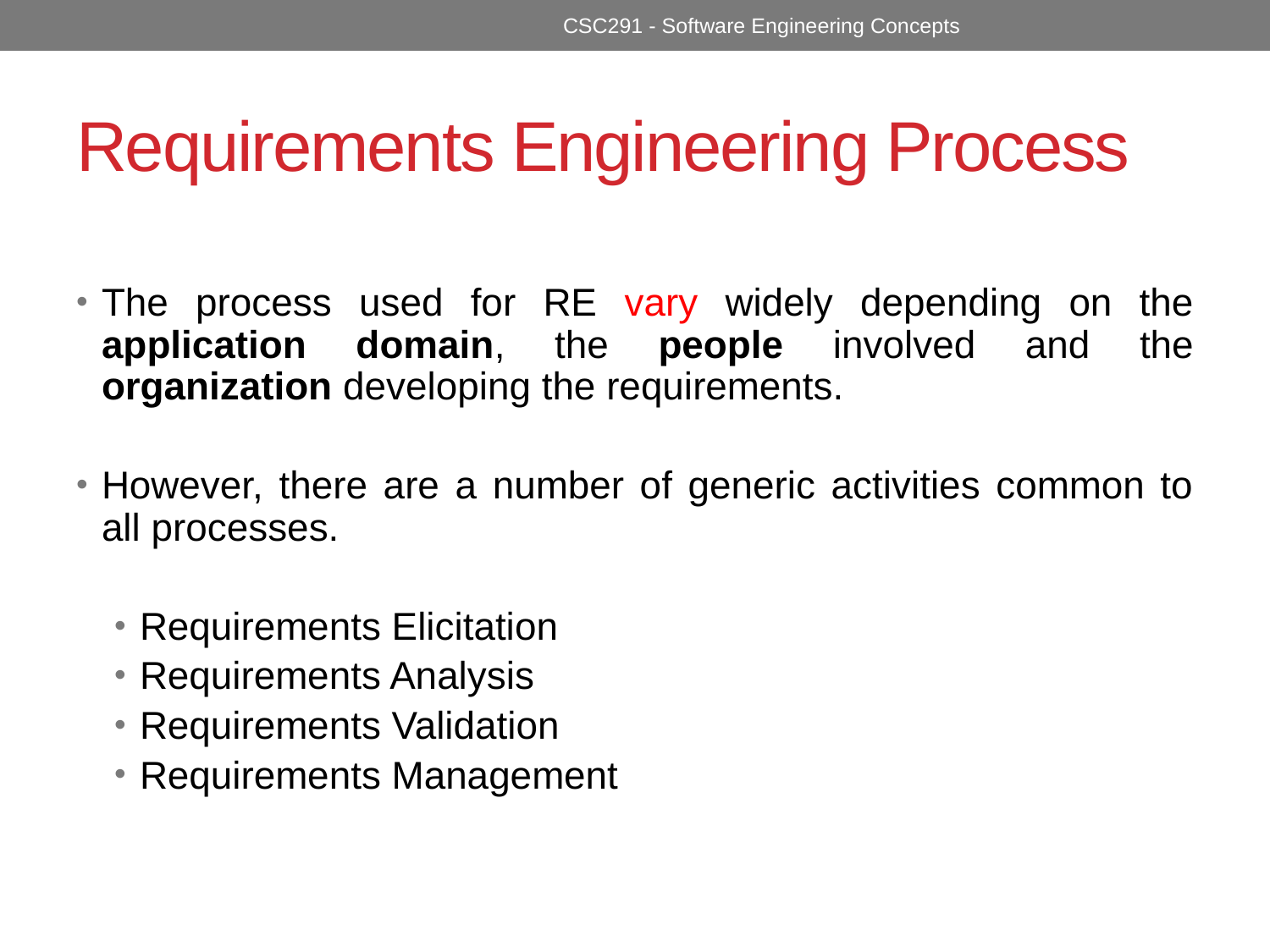

CSC291 - Software Engineering Concepts
7
# Requirements Engineering Process

The process used for RE vary widely depending on the application domain, the people involved and the organization developing the requirements.

However, there are a number of generic activities common to all processes.

Requirements Elicitation
Requirements Analysis
Requirements Validation
Requirements Management